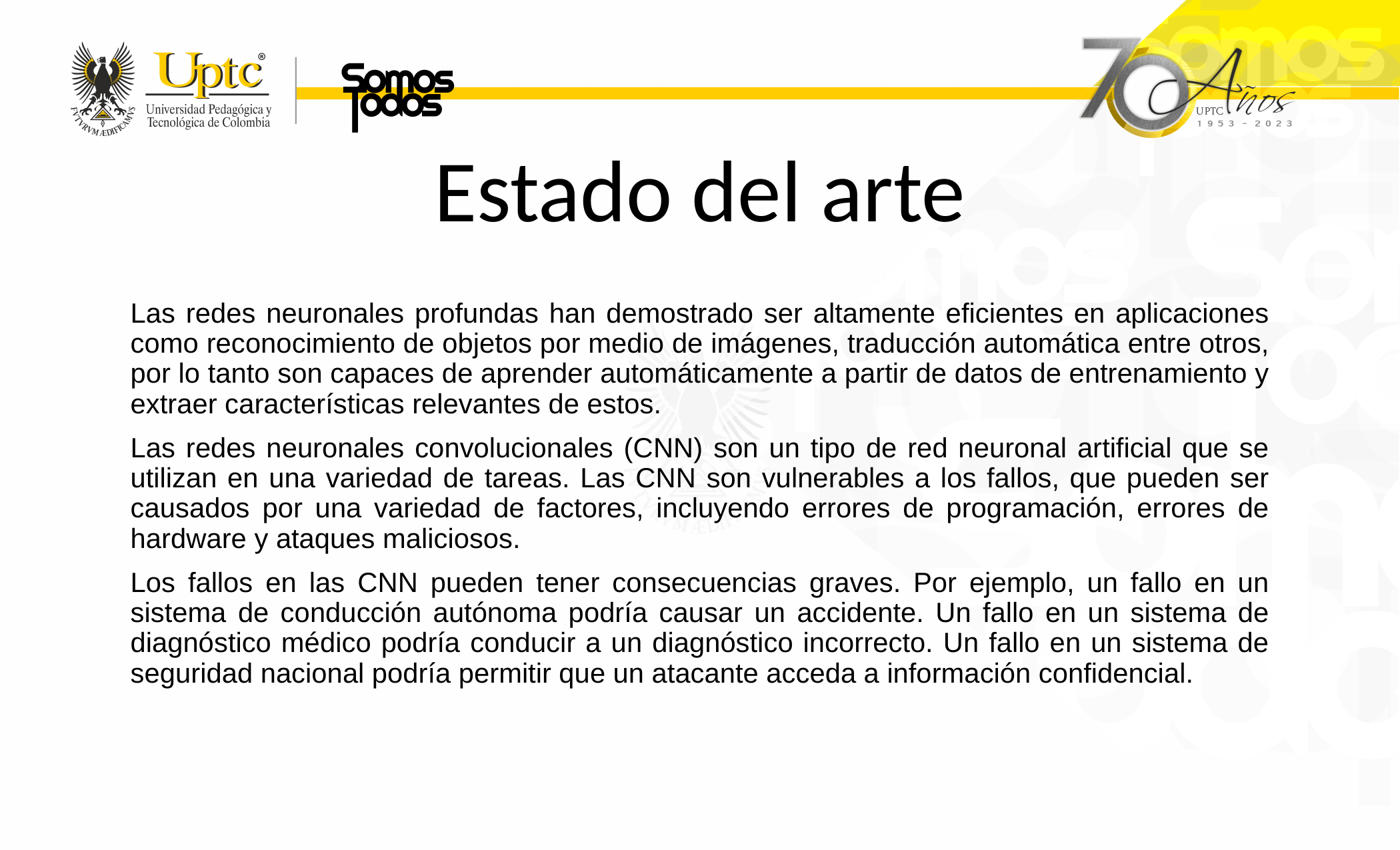

# Estado del arte
Las redes neuronales profundas han demostrado ser altamente eficientes en aplicaciones como reconocimiento de objetos por medio de imágenes, traducción automática entre otros, por lo tanto son capaces de aprender automáticamente a partir de datos de entrenamiento y extraer características relevantes de estos.
Las redes neuronales convolucionales (CNN) son un tipo de red neuronal artificial que se utilizan en una variedad de tareas. Las CNN son vulnerables a los fallos, que pueden ser causados por una variedad de factores, incluyendo errores de programación, errores de hardware y ataques maliciosos.
Los fallos en las CNN pueden tener consecuencias graves. Por ejemplo, un fallo en un sistema de conducción autónoma podría causar un accidente. Un fallo en un sistema de diagnóstico médico podría conducir a un diagnóstico incorrecto. Un fallo en un sistema de seguridad nacional podría permitir que un atacante acceda a información confidencial.